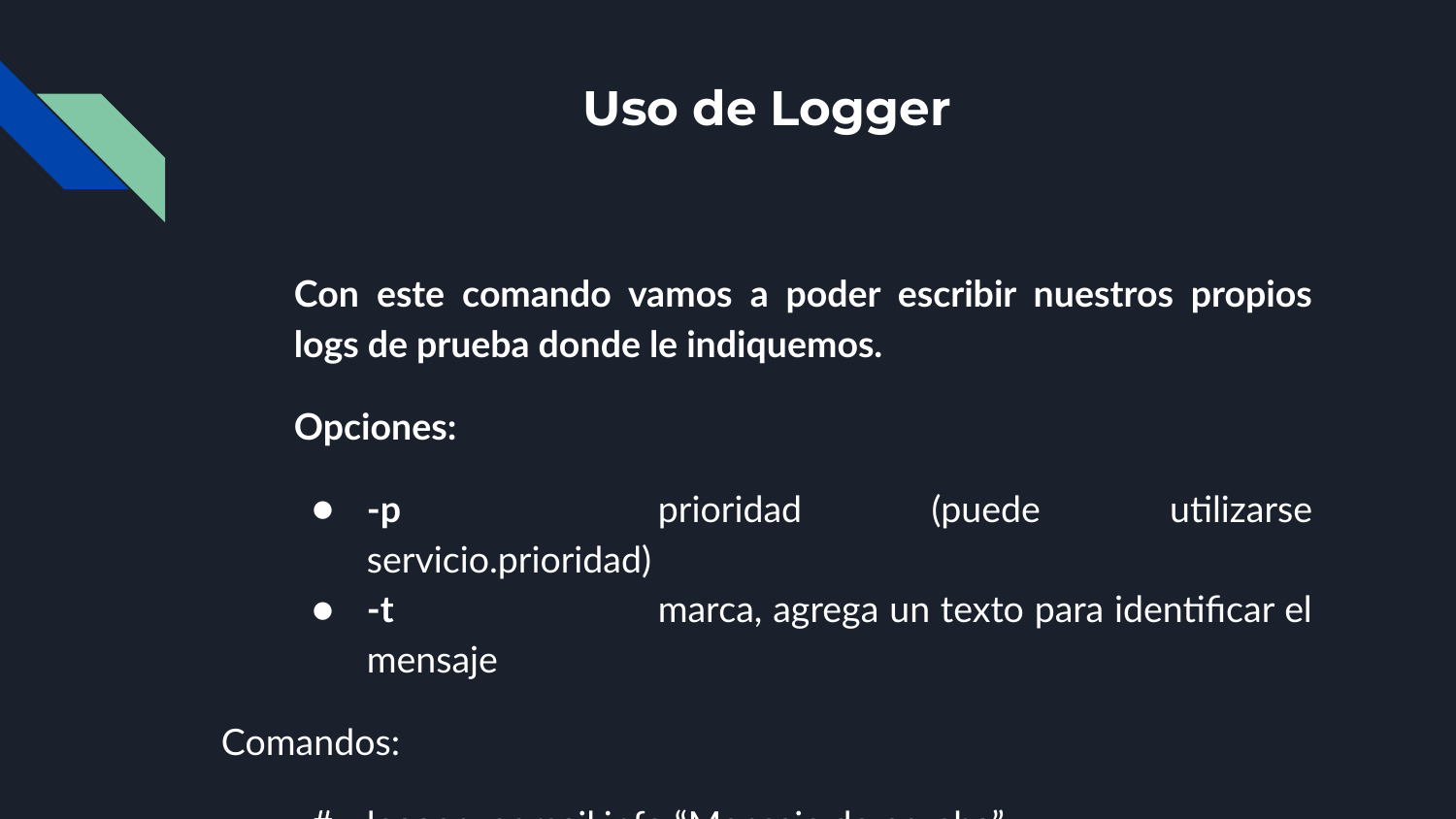

# Uso de Logger

Con este comando vamos a poder escribir nuestros propios logs de prueba donde le indiquemos.
Opciones:
-p		prioridad (puede utilizarse servicio.prioridad)
-t		marca, agrega un texto para identificar el mensaje
Comandos:
logger -pr mail.info “Mensaje de prueba”
tail /var/log/mail.log